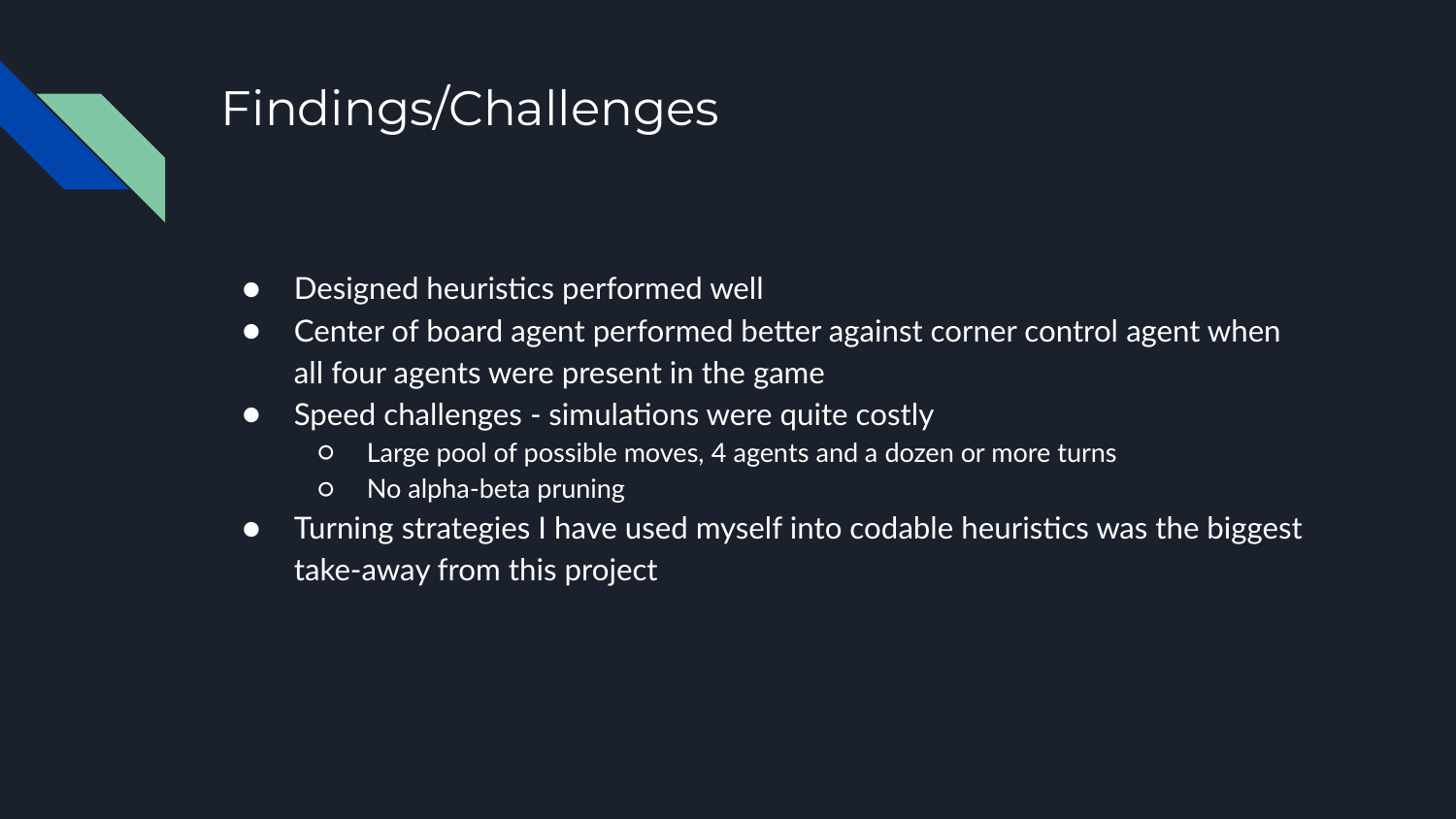

# Findings/Challenges
Designed heuristics performed well
Center of board agent performed better against corner control agent when all four agents were present in the game
Speed challenges - simulations were quite costly
Large pool of possible moves, 4 agents and a dozen or more turns
No alpha-beta pruning
Turning strategies I have used myself into codable heuristics was the biggest take-away from this project